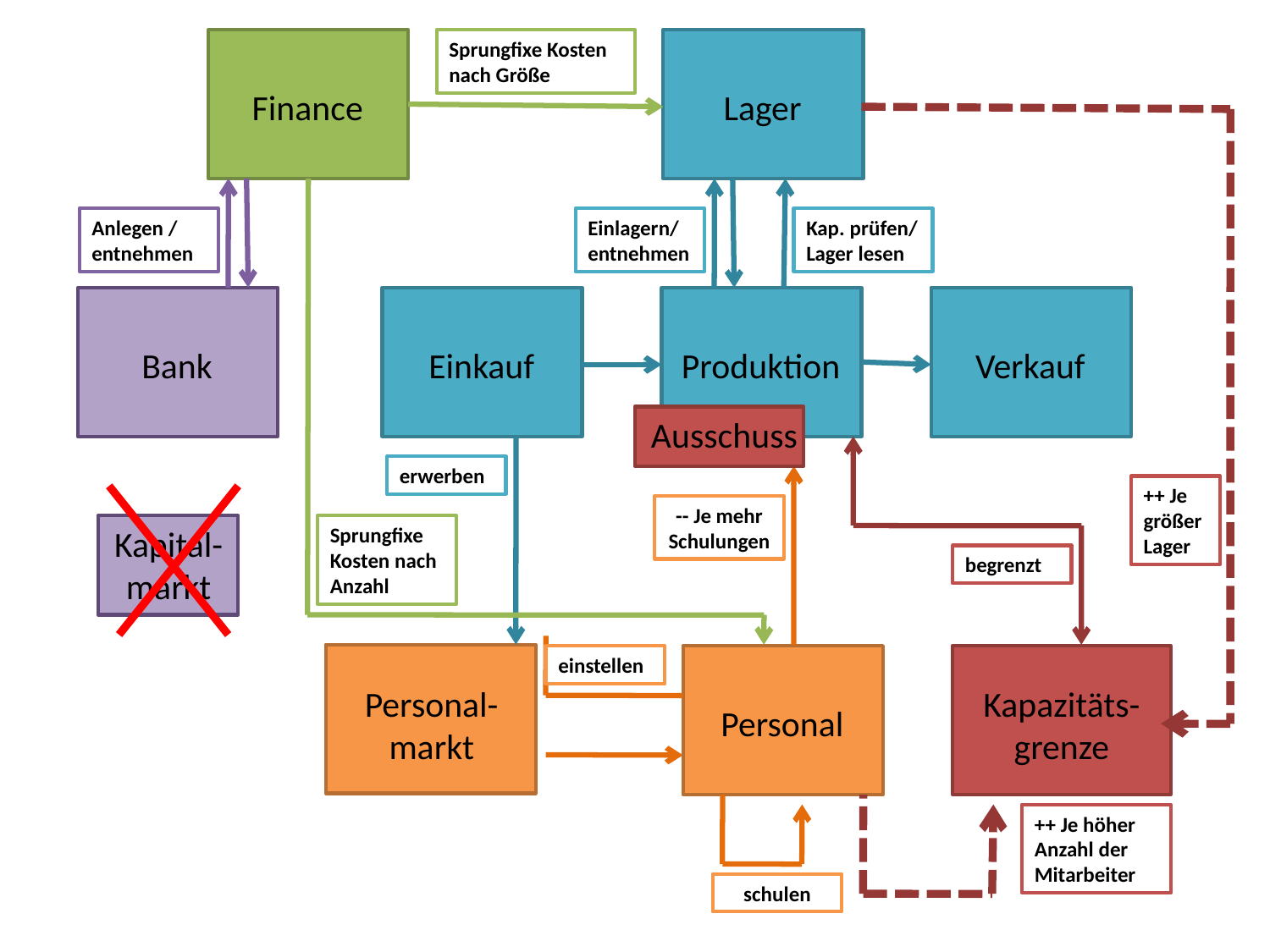

Sprungfixe Kosten nach Größe

Finance
Lager
Anlegen / entnehmen
Einlagern/
entnehmen
Kap. prüfen/
Lager lesen

Bank
Einkauf
Produktion
Verkauf

Ausschuss
erwerben
++ Je größer Lager
-- Je mehr Schulungen

Kapital-markt
Sprungfixe Kosten nach Anzahl
begrenzt

einstellen

Personal-
markt
Kapazitäts-
grenze
Personal
++ Je höher Anzahl der Mitarbeiter
schulen